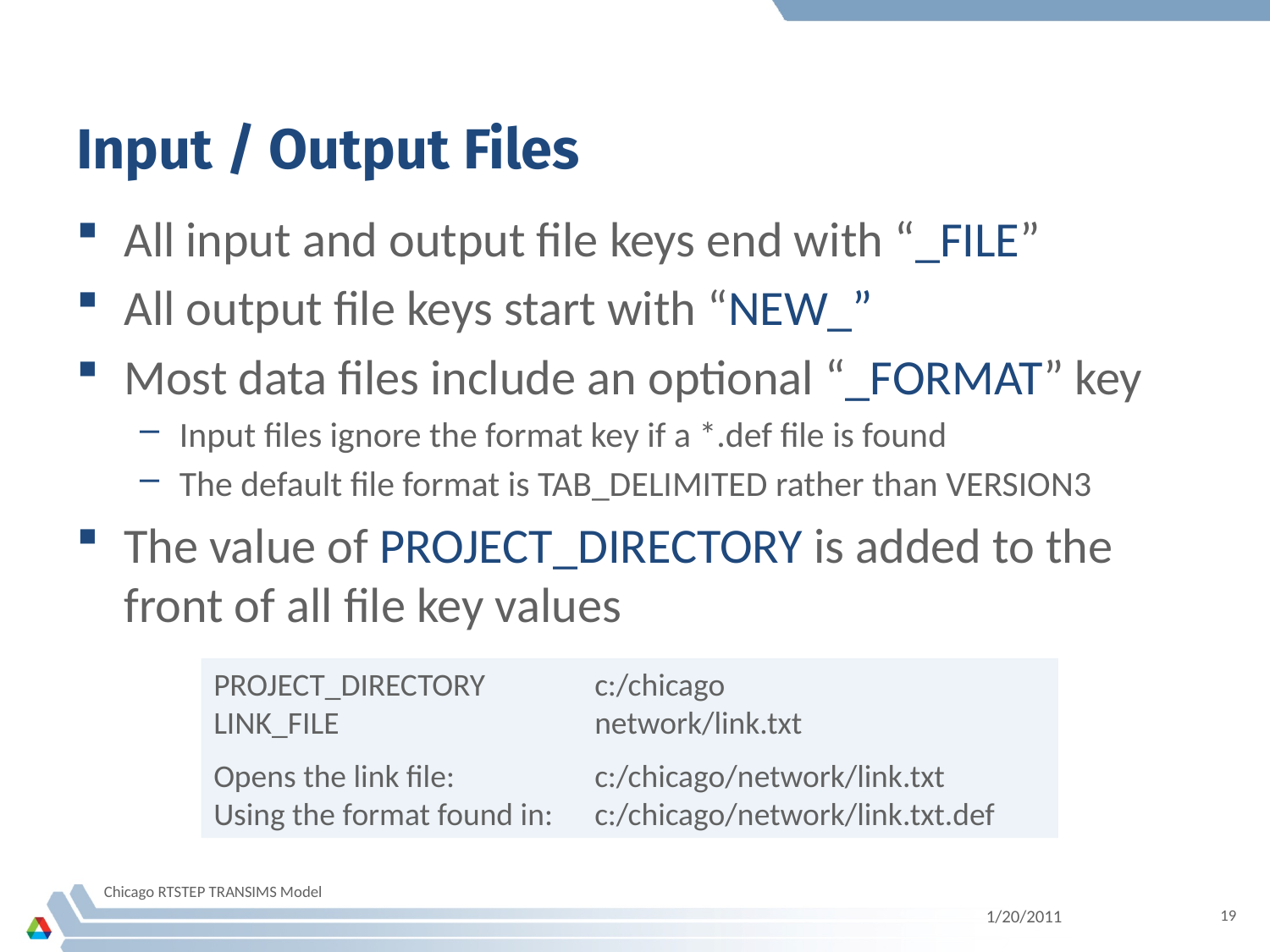

# Input / Output Files
All input and output file keys end with “_FILE”
All output file keys start with “NEW_”
Most data files include an optional “_FORMAT” key
Input files ignore the format key if a *.def file is found
The default file format is TAB_DELIMITED rather than VERSION3
The value of PROJECT_DIRECTORY is added to the front of all file key values

PROJECT_DIRECTORY 	c:/chicago
LINK_FILE			network/link.txt

Opens the link file:		c:/chicago/network/link.txt
Using the format found in:	c:/chicago/network/link.txt.def
Chicago RTSTEP TRANSIMS Model
1/20/2011
19